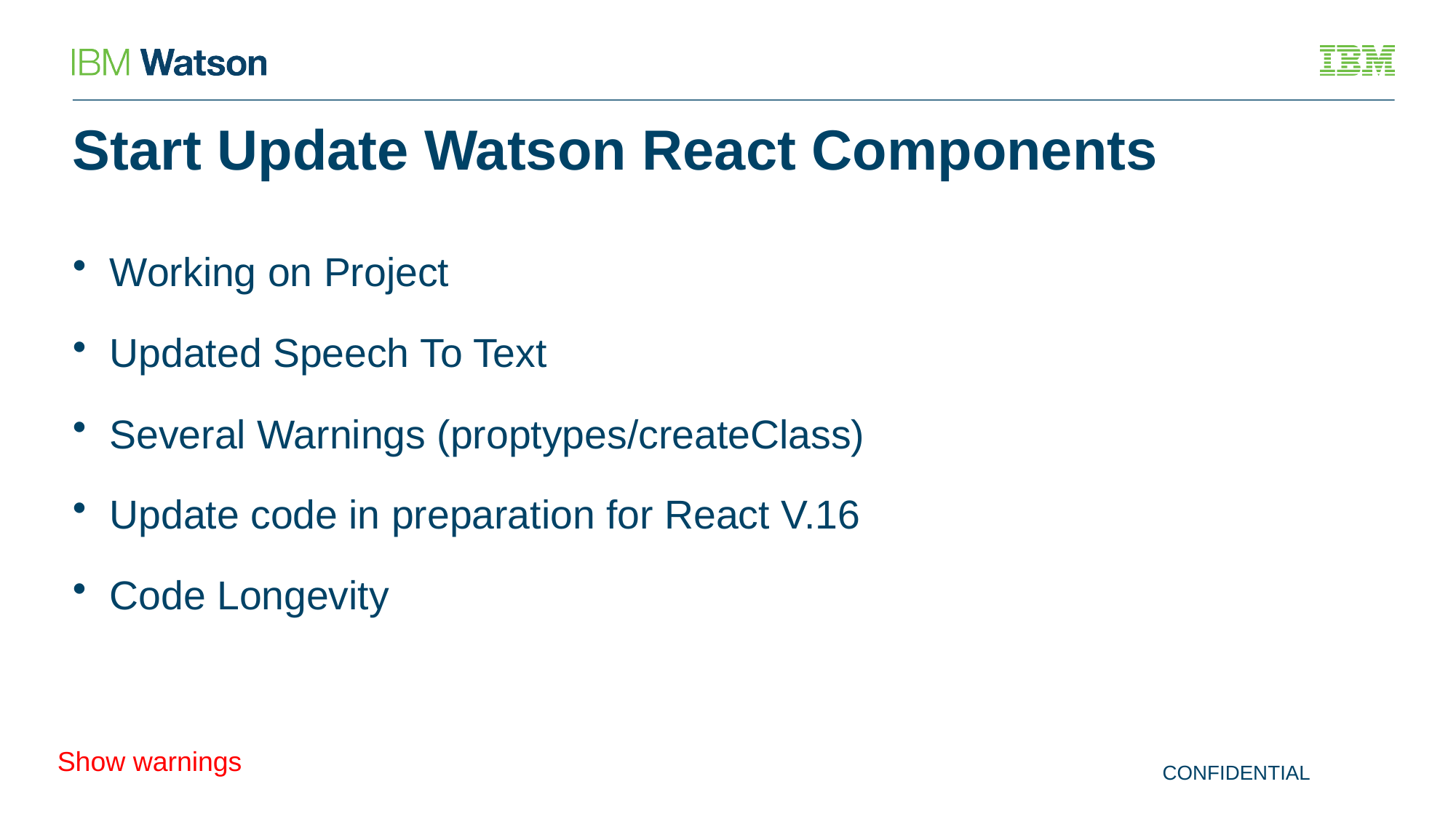

# Start Update Watson React Components
Working on Project
Updated Speech To Text
Several Warnings (proptypes/createClass)
Update code in preparation for React V.16
Code Longevity

Show warnings